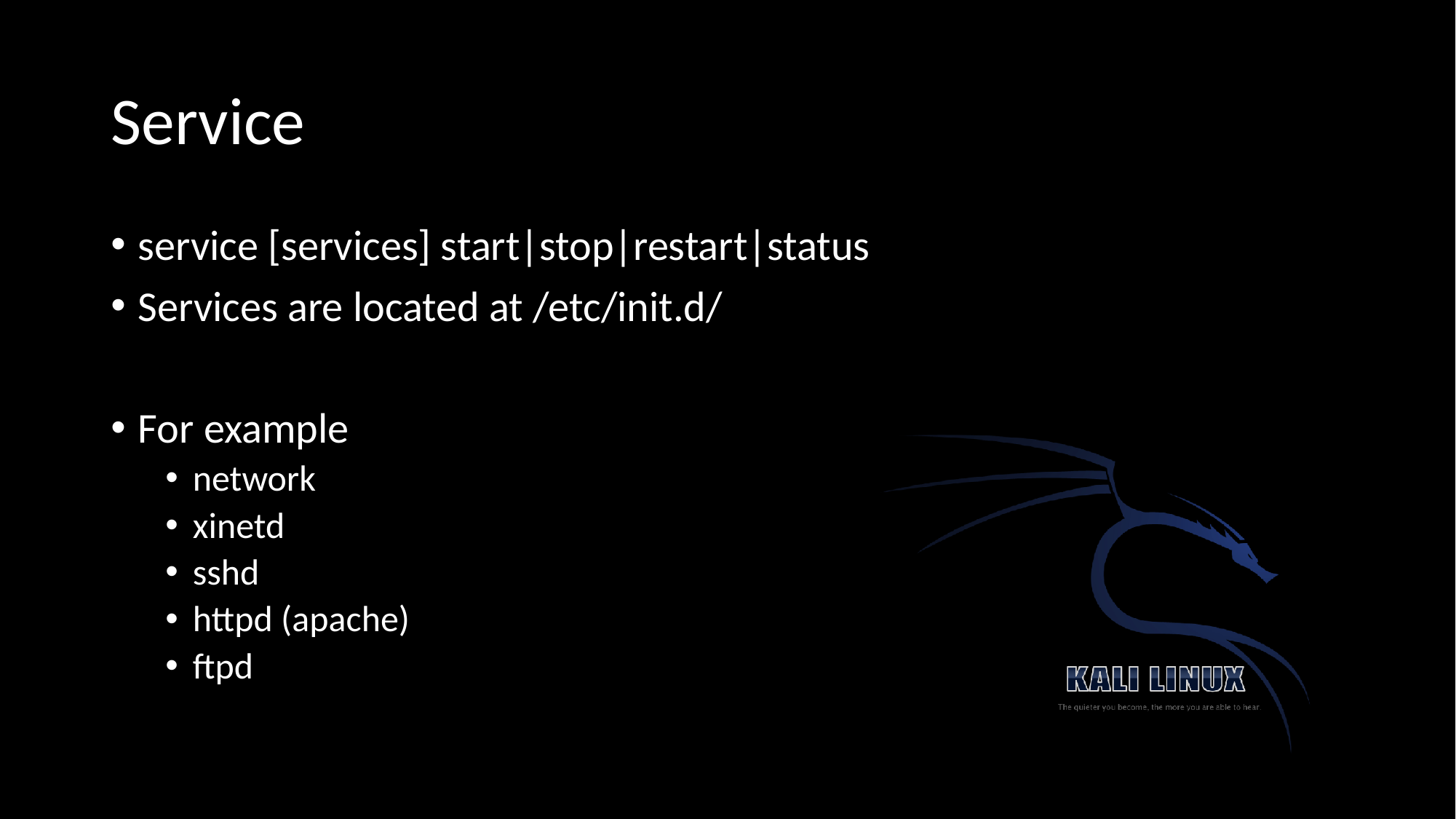

# Service
service [services] start|stop|restart|status
Services are located at /etc/init.d/

For example
network
xinetd
sshd
httpd (apache)
ftpd